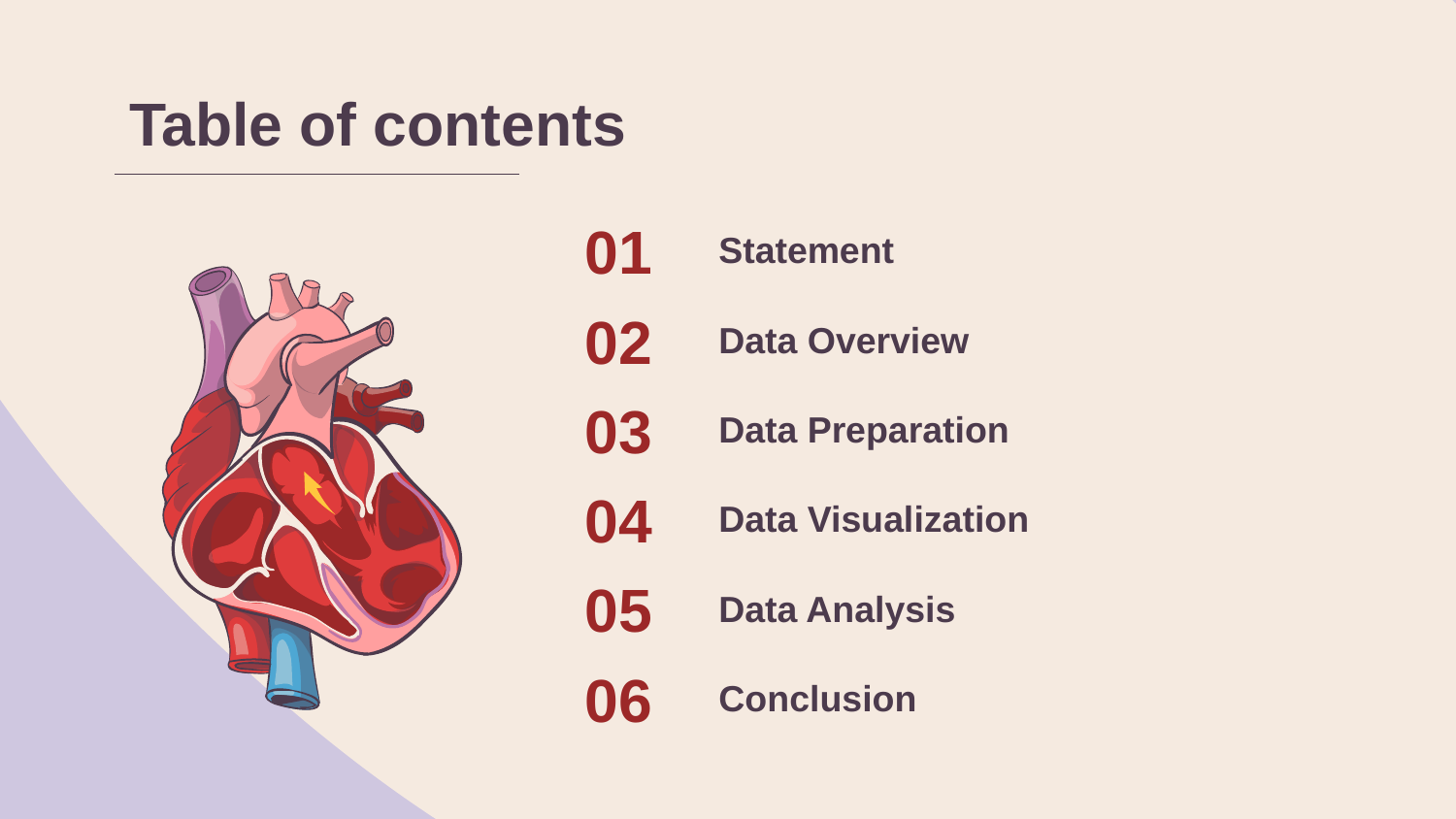

# Table of contents
Statement
01

Data Overview
02
Data Preparation
03
Data Visualization
04
Data Analysis
05
06
Conclusion